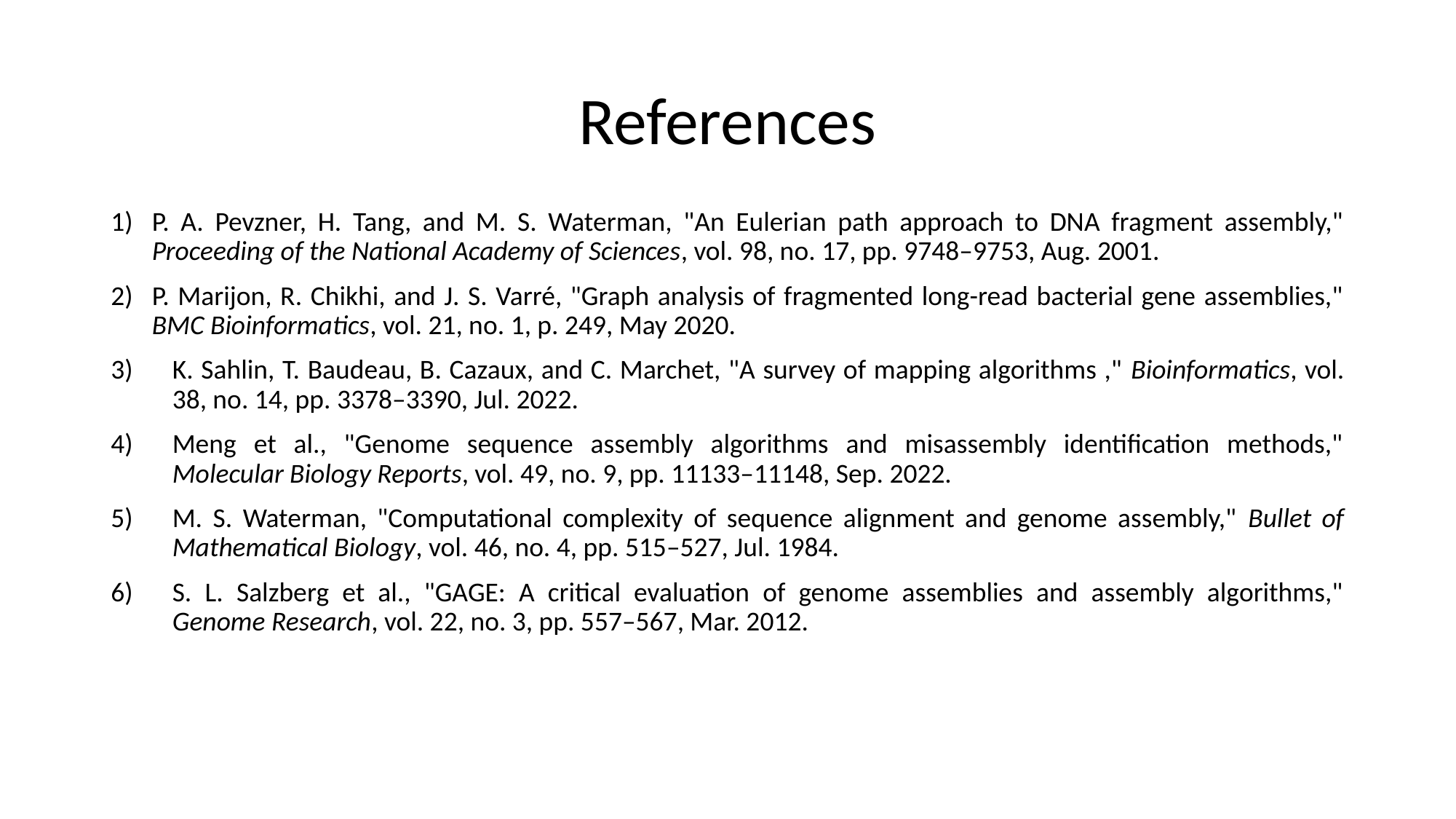

# References
P. A. Pevzner, H. Tang, and M. S. Waterman, "An Eulerian path approach to DNA fragment assembly," Proceeding of the National Academy of Sciences, vol. 98, no. 17, pp. 9748–9753, Aug. 2001.
P. Marijon, R. Chikhi, and J. S. Varré, "Graph analysis of fragmented long-read bacterial gene assemblies," BMC Bioinformatics, vol. 21, no. 1, p. 249, May 2020.
K. Sahlin, T. Baudeau, B. Cazaux, and C. Marchet, "A survey of mapping algorithms ," Bioinformatics, vol. 38, no. 14, pp. 3378–3390, Jul. 2022.
Meng et al., "Genome sequence assembly algorithms and misassembly identification methods," Molecular Biology Reports, vol. 49, no. 9, pp. 11133–11148, Sep. 2022.
M. S. Waterman, "Computational complexity of sequence alignment and genome assembly," Bullet of Mathematical Biology, vol. 46, no. 4, pp. 515–527, Jul. 1984.
S. L. Salzberg et al., "GAGE: A critical evaluation of genome assemblies and assembly algorithms," Genome Research, vol. 22, no. 3, pp. 557–567, Mar. 2012.